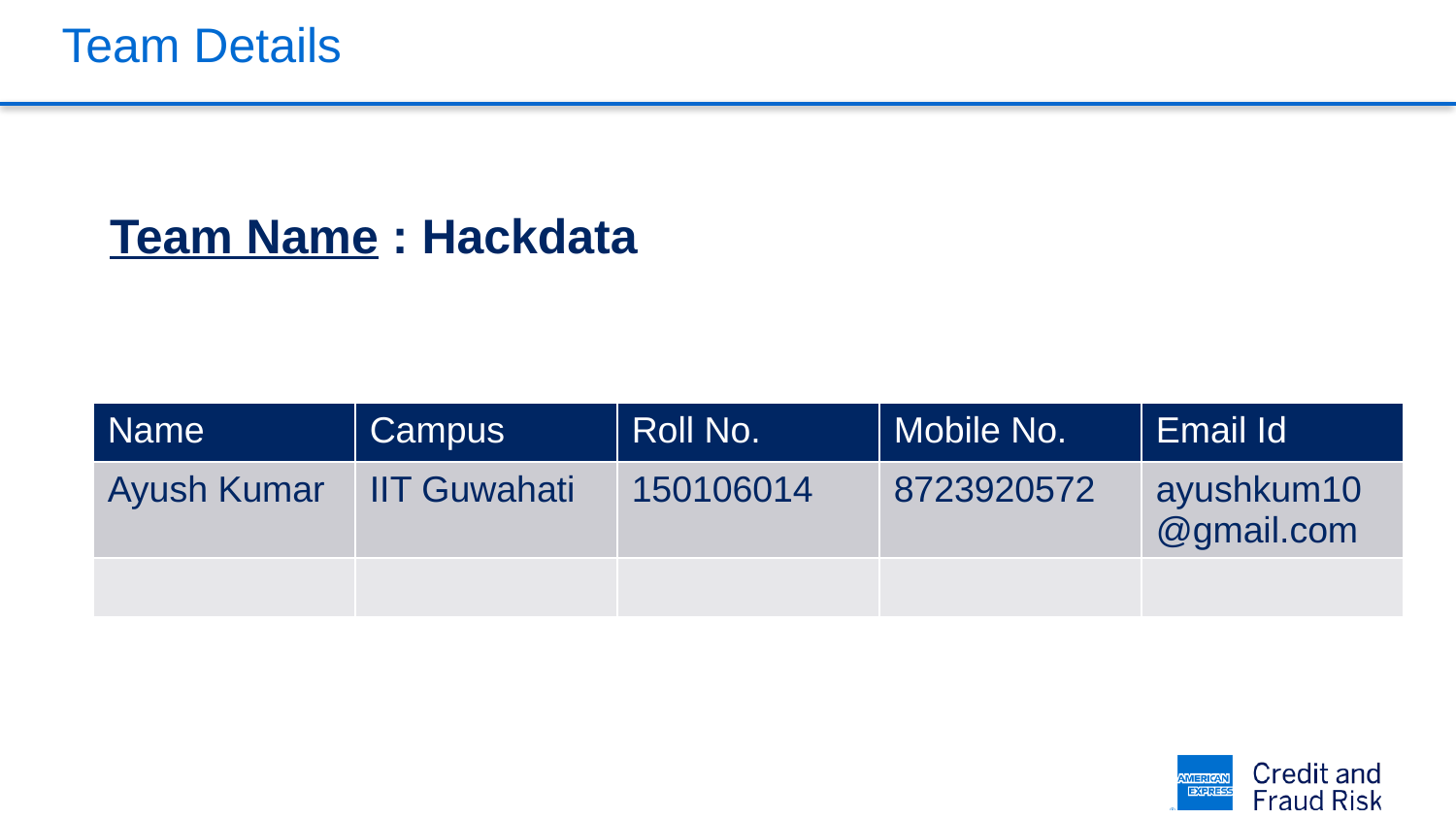

# Team Details
Team Name : Hackdata
| Name | Campus | Roll No. | Mobile No. | Email Id |
| --- | --- | --- | --- | --- |
| Ayush Kumar | IIT Guwahati | 150106014 | 8723920572 | ayushkum10@gmail.com |
|  |  |  |  |  |